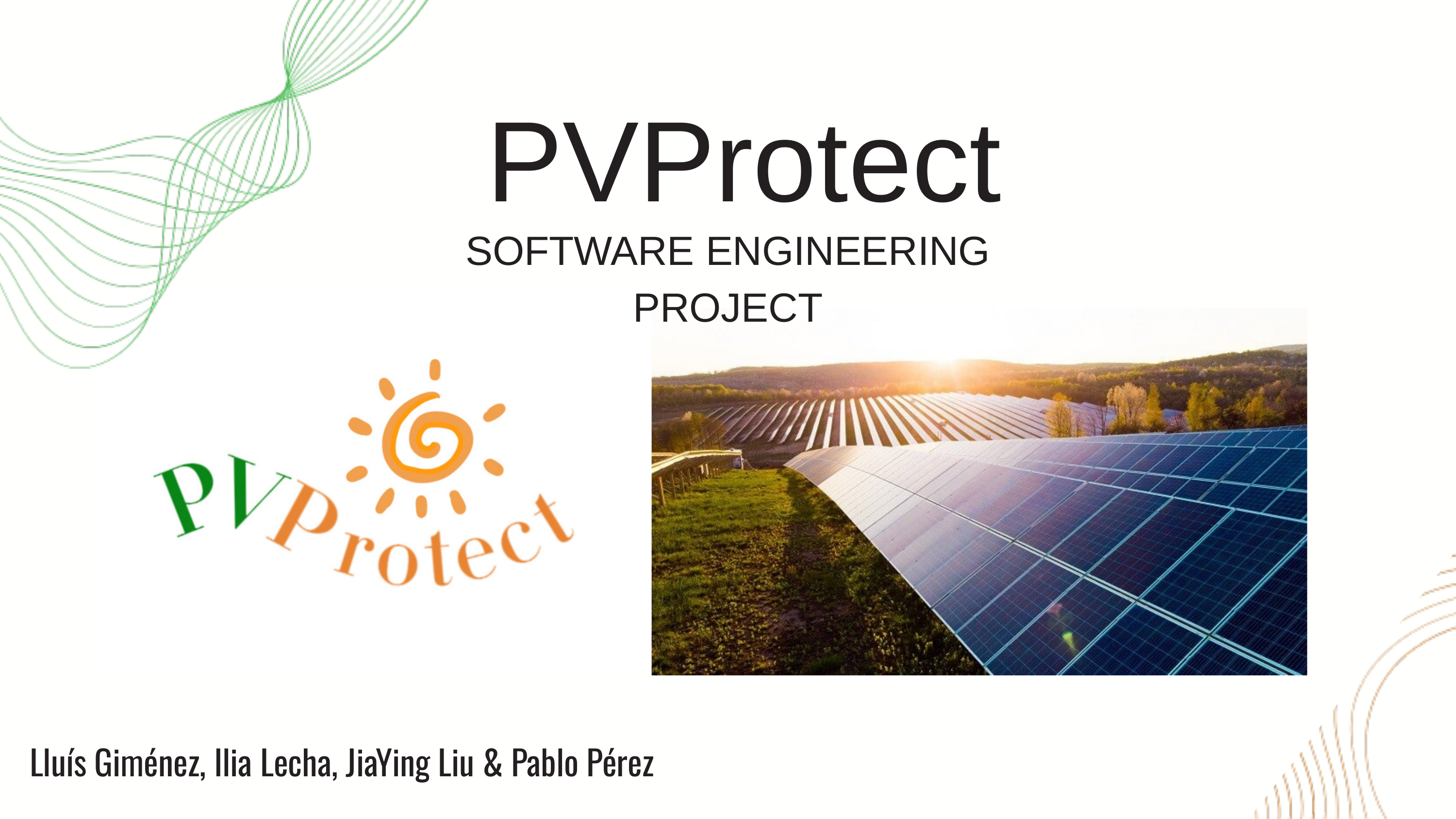

PVProtect
SOFTWARE ENGINEERING PROJECT

Lluís Giménez, Ilia Lecha, JiaYing Liu & Pablo Pérez